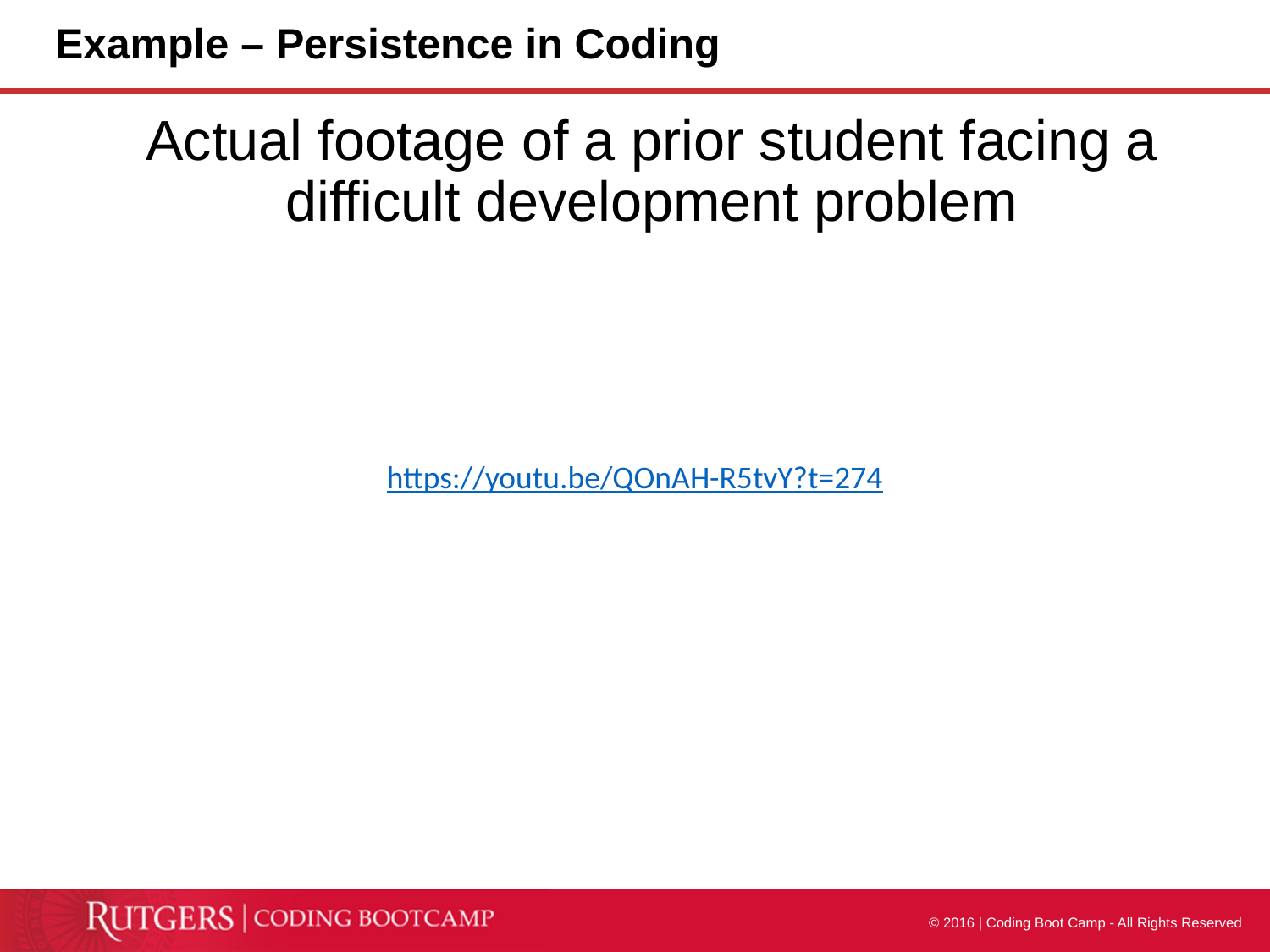

# Example – Persistence in Coding
Actual footage of a prior student facing a difficult development problem
https://youtu.be/QOnAH-R5tvY?t=274